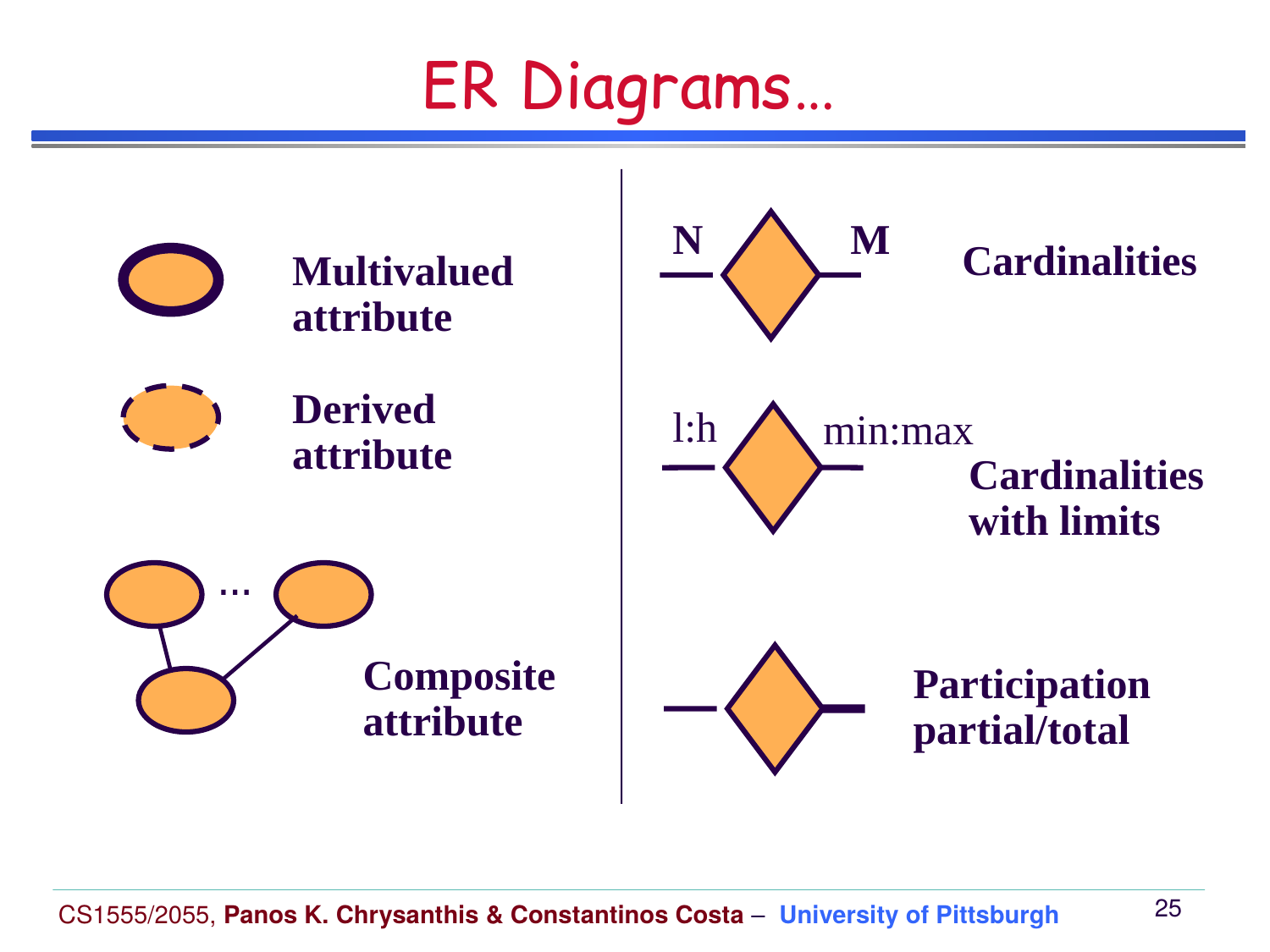

# ER Diagrams…

N

M
Cardinalities
Multivalued
attribute

Derived
attribute

l:h
min:max

Cardinalities
with limits

…

Composite
attribute
Participation
partial/total